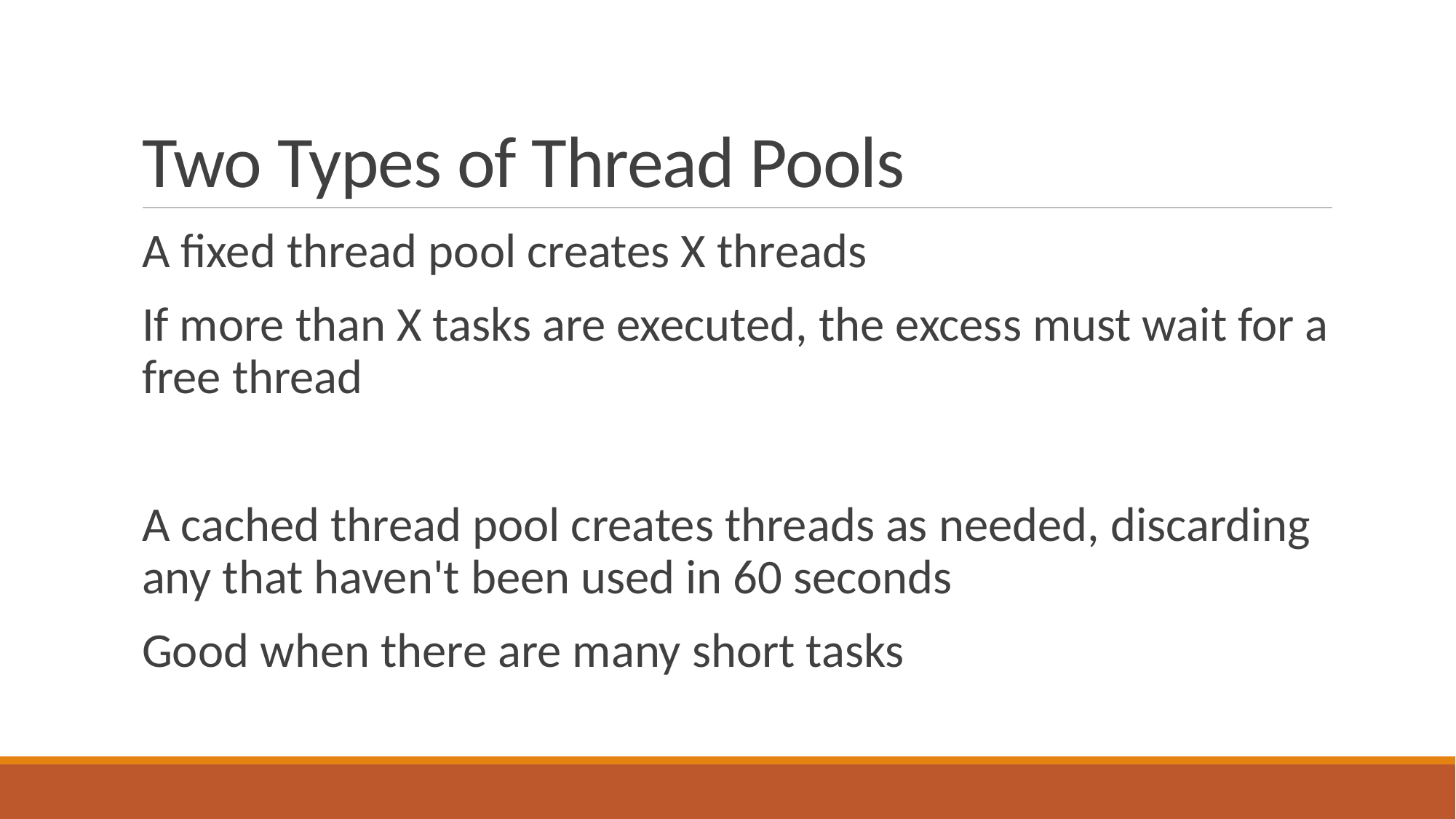

# Two Types of Thread Pools
A fixed thread pool creates X threads
If more than X tasks are executed, the excess must wait for a free thread

A cached thread pool creates threads as needed, discarding any that haven't been used in 60 seconds
Good when there are many short tasks